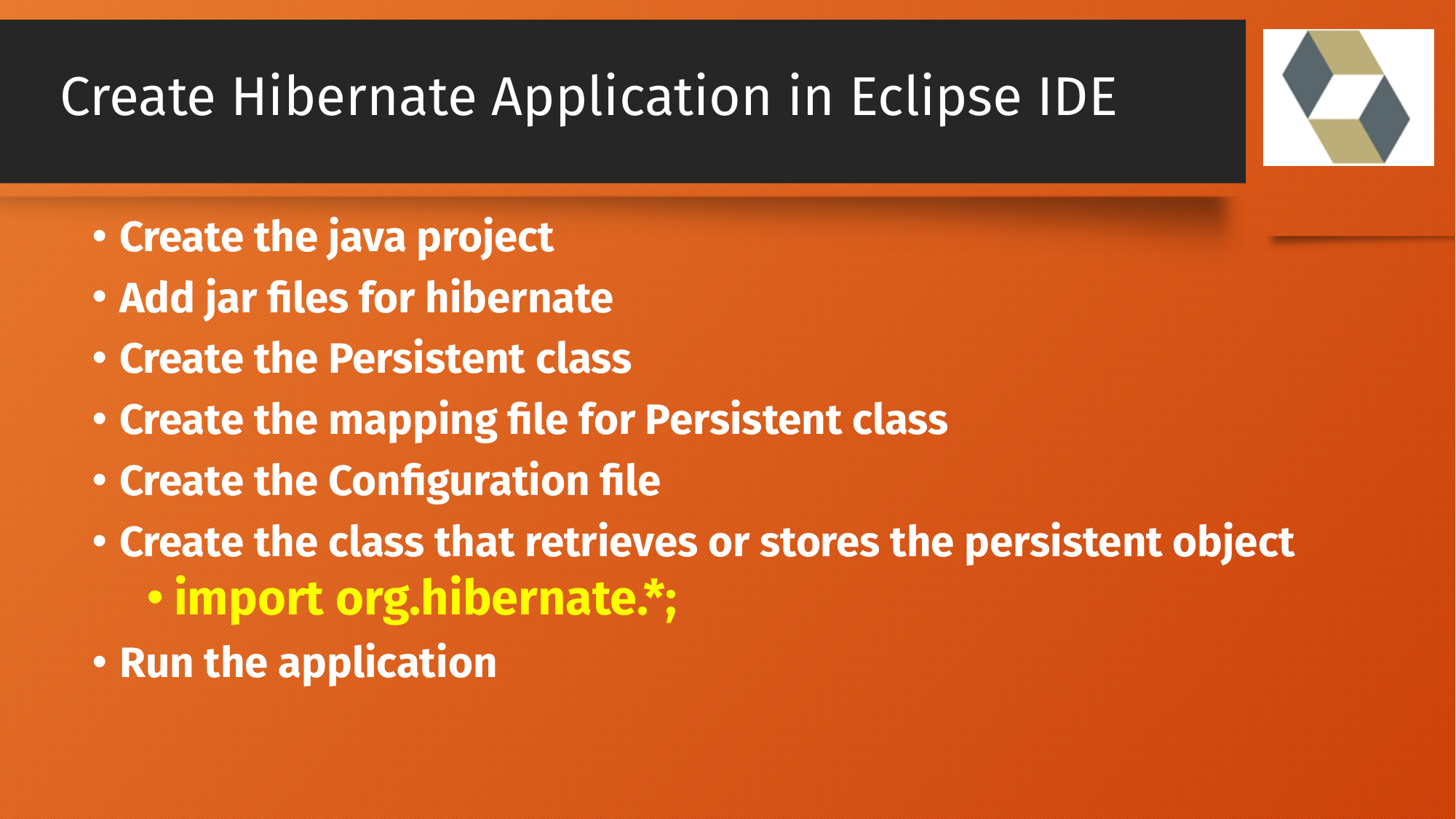

# Create Hibernate Application in Eclipse IDE
Create the java project
Add jar files for hibernate
Create the Persistent class
Create the mapping file for Persistent class
Create the Configuration file
Create the class that retrieves or stores the persistent object
import org.hibernate.*;
Run the application